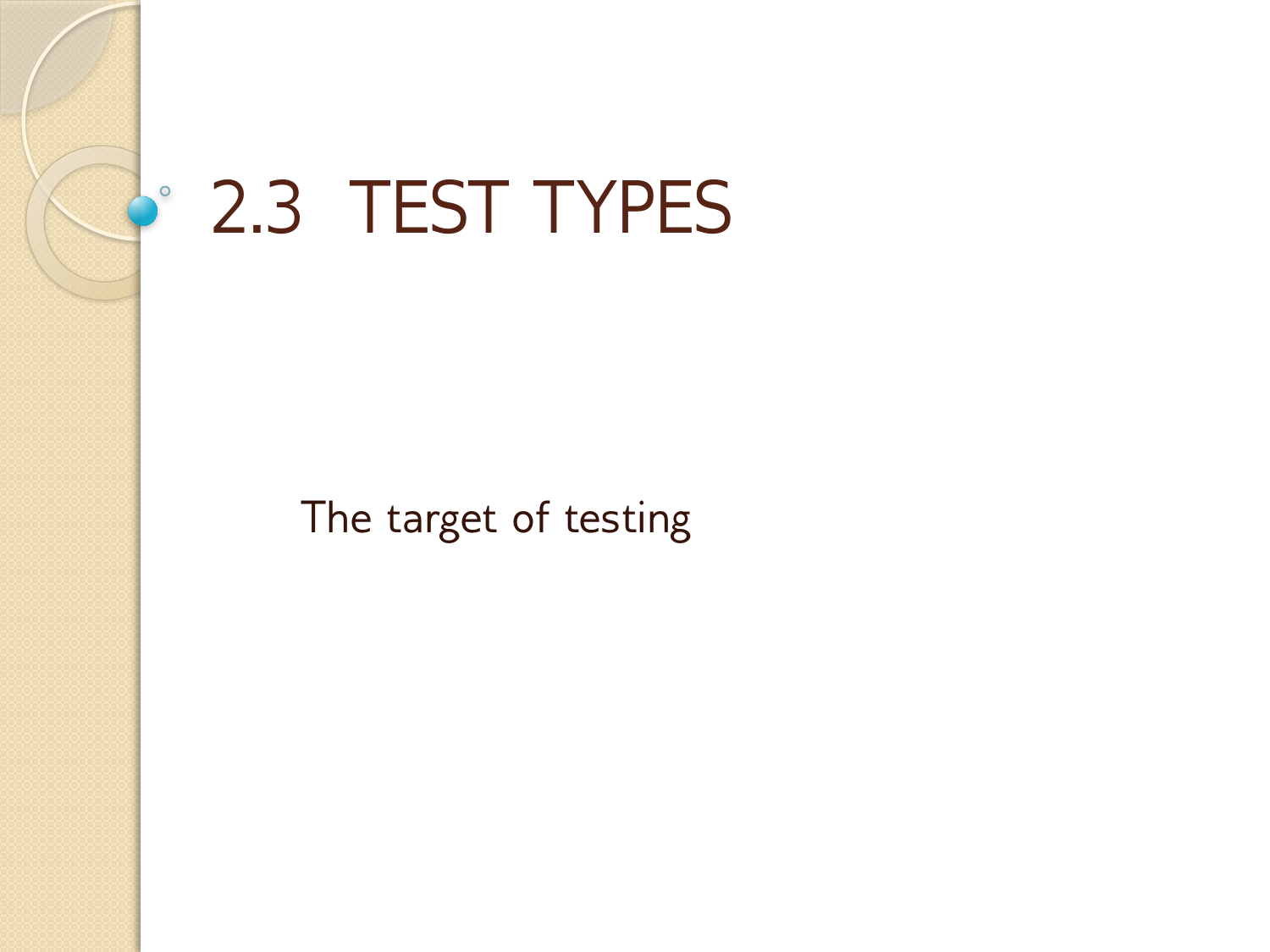

# 2.3  TEST TYPES
The target of testing